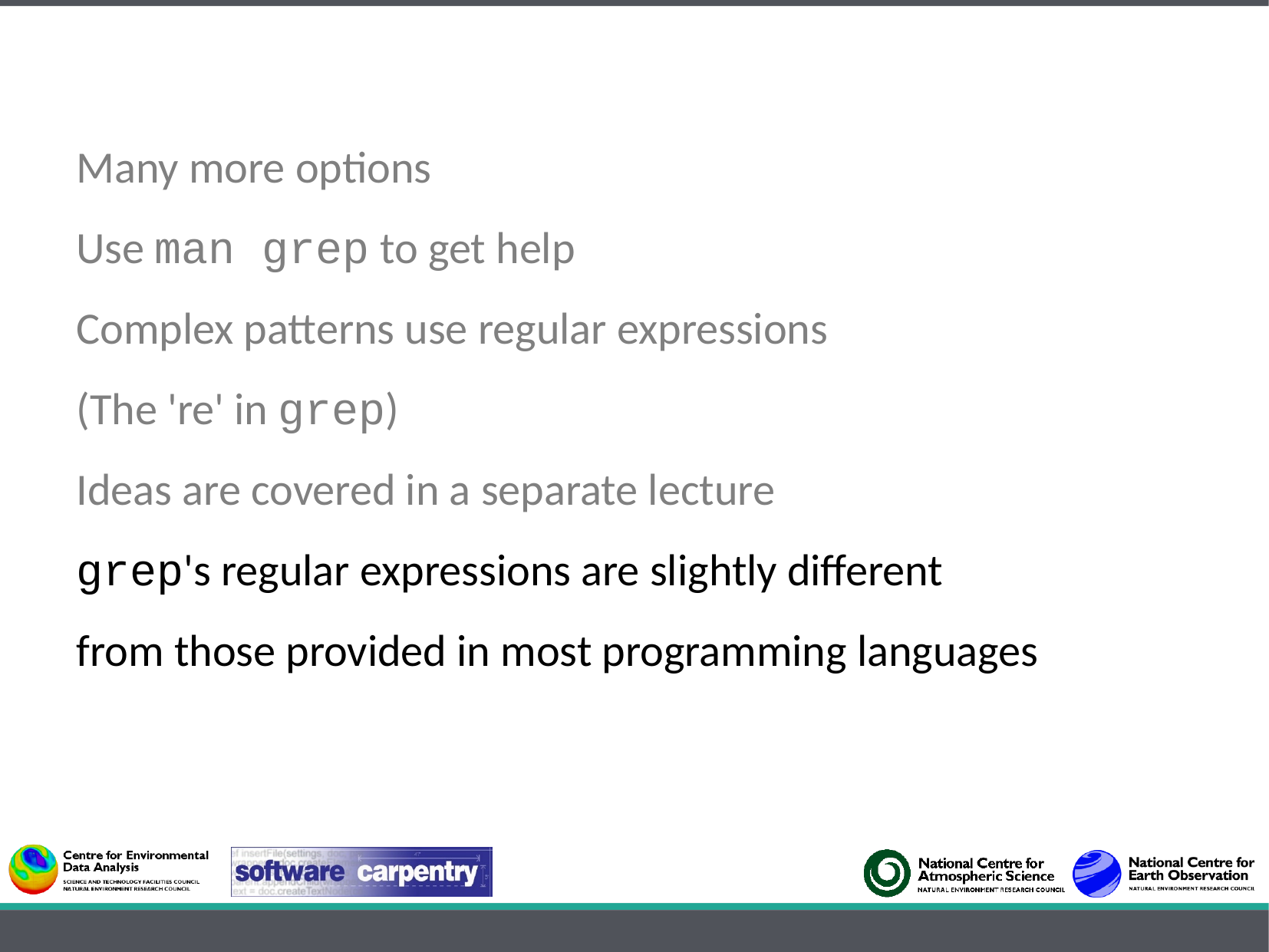

Many more options
Use man grep to get help
Complex patterns use regular expressions
(The 're' in grep)
Ideas are covered in a separate lecture
grep's regular expressions are slightly different
from those provided in most programming languages